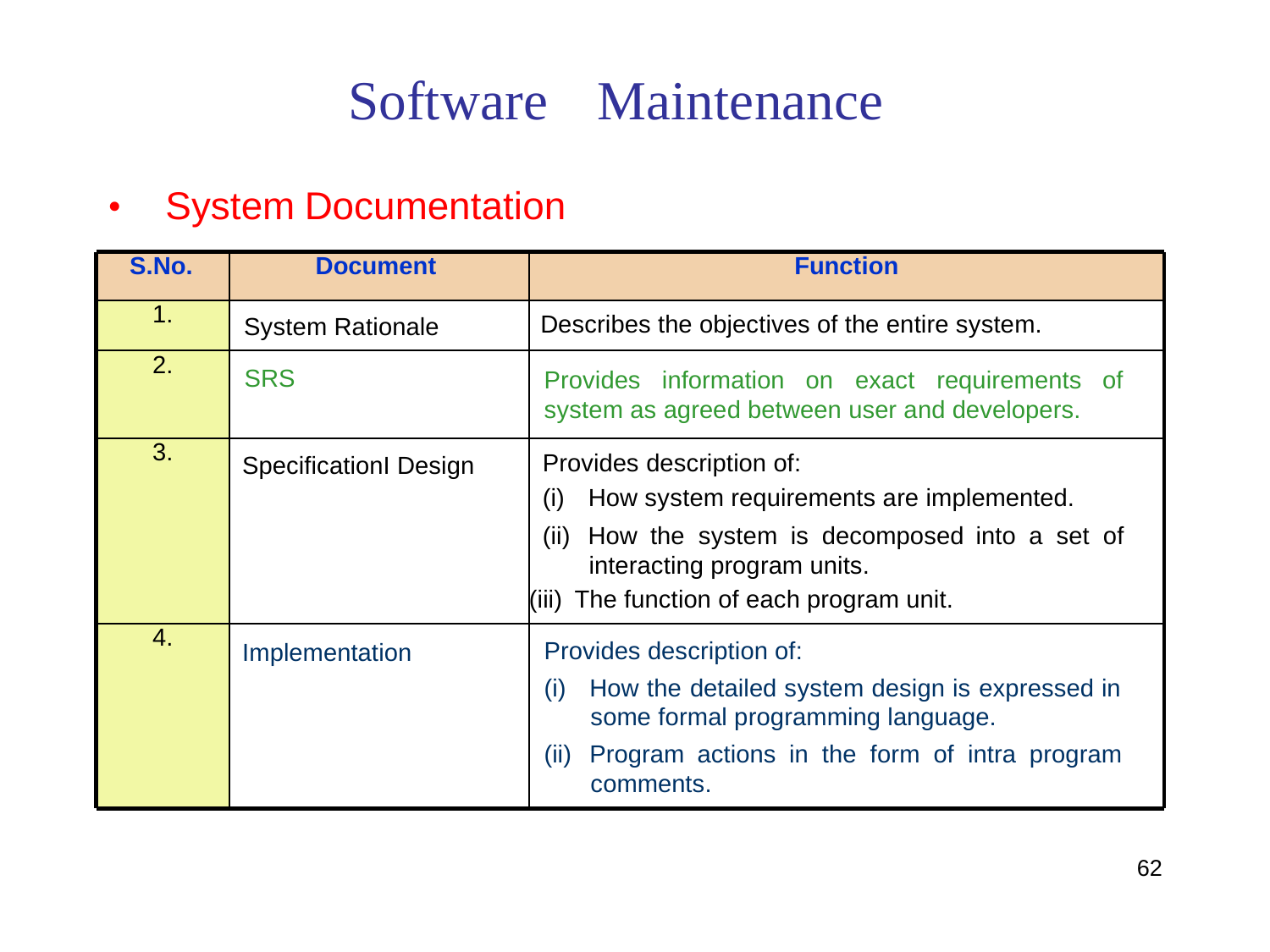

Software
Maintenance
•
System
Documentation

S.No.

Document

Function

1.

System Rationale

Describes the objectives of the entire system.

2.

SRS

Provides   information   on   exact   requirements  of system as agreed between user and developers.

3.

SpecificationI Design

Provides description of:
(i)   How system requirements are implemented.
(ii)  How the system is decomposed into a set of interacting program units.
(iii) The function of each program unit.

4.

Implementation

Provides description of:
(i)   How the detailed system design is expressed in some formal programming language.
(ii)  Program actions in the form of intra program comments.

62